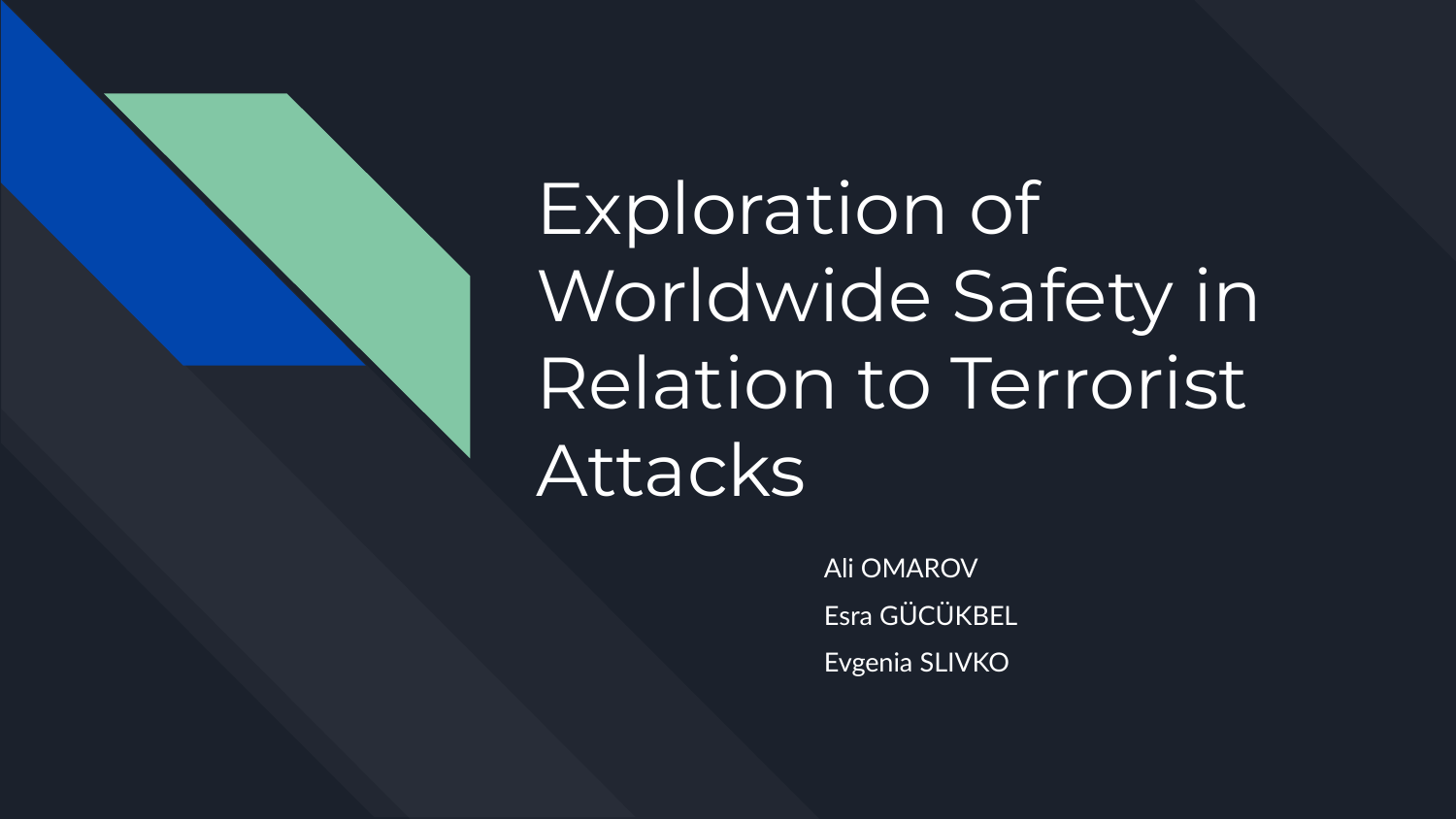

# Exploration of Worldwide Safety in Relation to Terrorist Attacks
Ali OMAROV
Esra GÜCÜKBEL
Evgenia SLIVKO